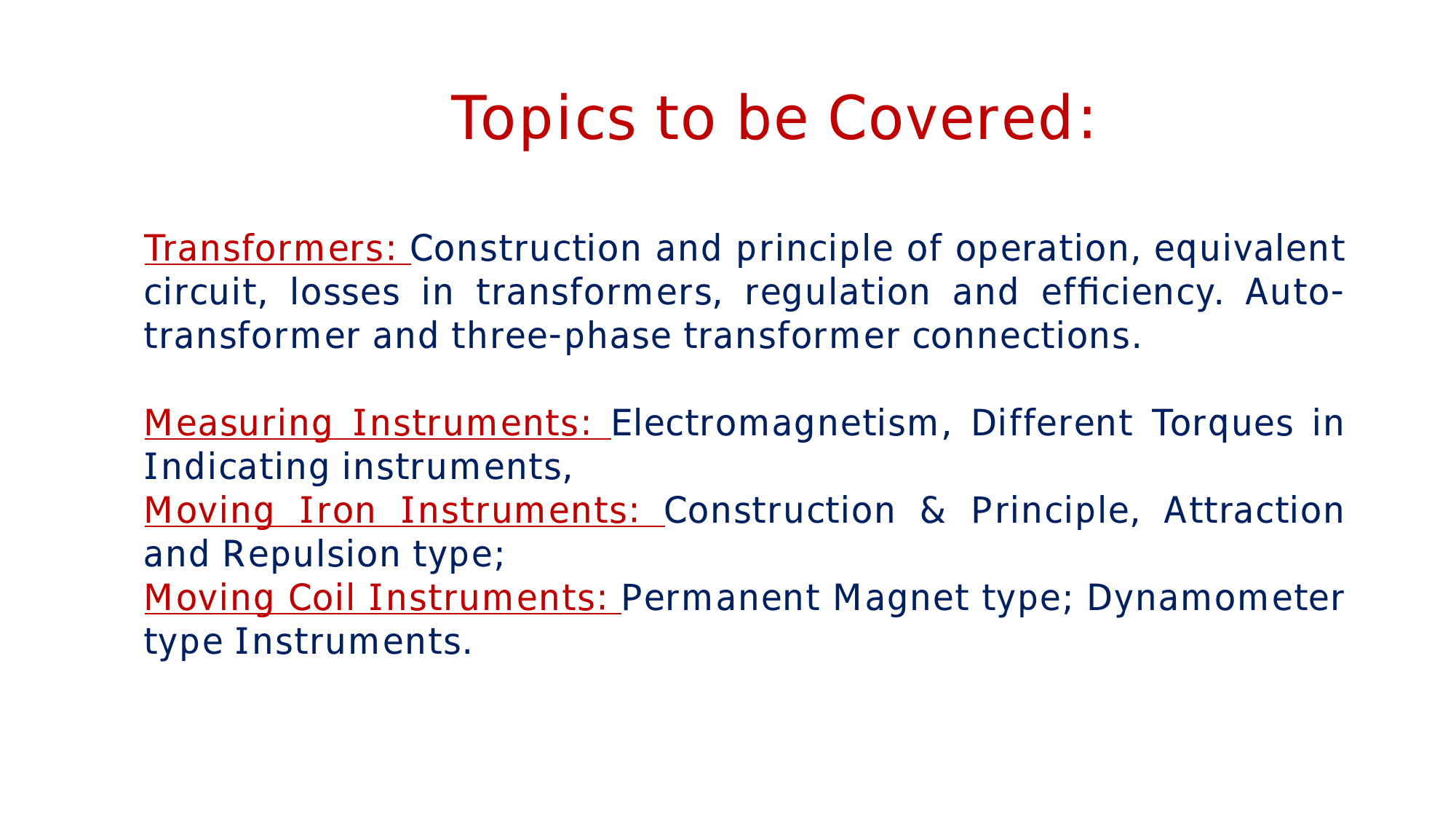

Topics to be Covered:

Transformers: Construction and principle of operation, equivalent circuit, losses in transformers, regulation and efficiency. Auto-transformer and three-phase transformer connections.

Measuring Instruments: Electromagnetism, Different Torques in Indicating instruments,
Moving Iron Instruments: Construction & Principle, Attraction and Repulsion type;
Moving Coil Instruments: Permanent Magnet type; Dynamometer type Instruments.